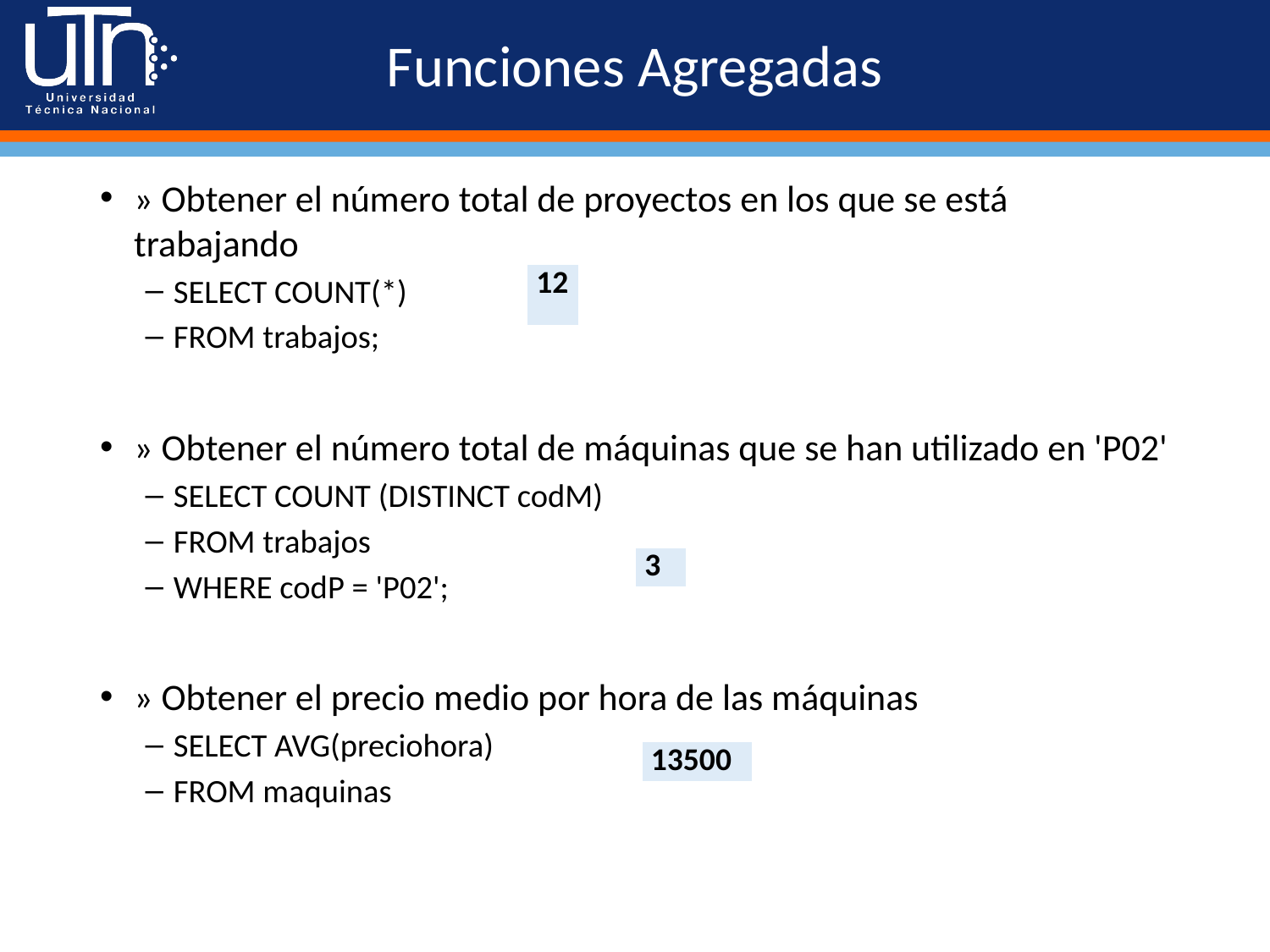

# Funciones Agregadas
» Obtener el número total de proyectos en los que se está trabajando
SELECT COUNT(*)
FROM trabajos;

» Obtener el número total de máquinas que se han utilizado en 'P02'
SELECT COUNT (DISTINCT codM)
FROM trabajos
WHERE codP = 'P02';

» Obtener el precio medio por hora de las máquinas
SELECT AVG(preciohora)
FROM maquinas
| 12 |
| --- |
| 3 |
| --- |
| 13500 |
| --- |